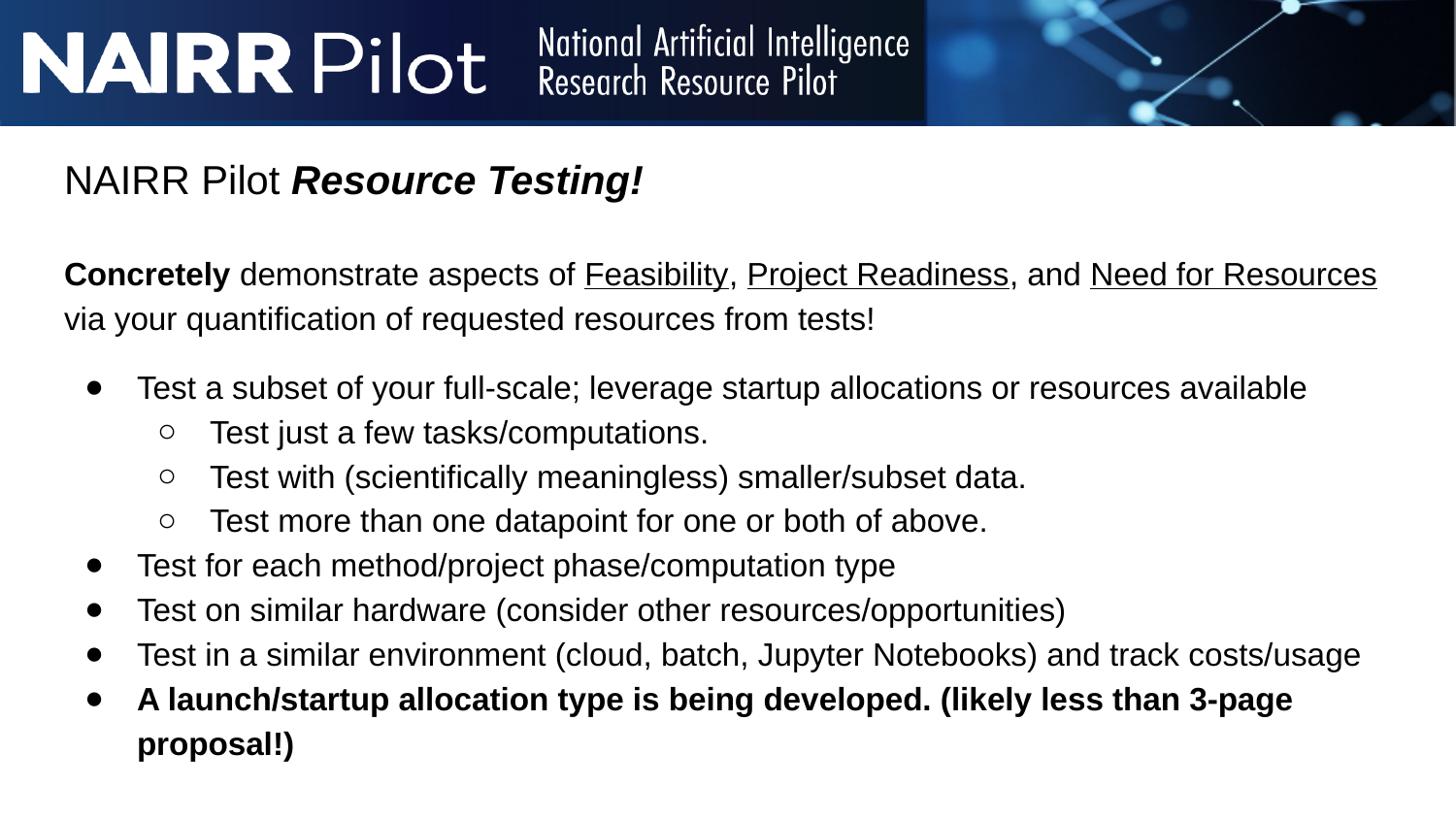

# NAIRR Pilot Resource Testing!
Concretely demonstrate aspects of Feasibility, Project Readiness, and Need for Resources via your quantification of requested resources from tests!
Test a subset of your full-scale; leverage startup allocations or resources available
Test just a few tasks/computations.
Test with (scientifically meaningless) smaller/subset data.
Test more than one datapoint for one or both of above.
Test for each method/project phase/computation type
Test on similar hardware (consider other resources/opportunities)
Test in a similar environment (cloud, batch, Jupyter Notebooks) and track costs/usage
A launch/startup allocation type is being developed. (likely less than 3-page proposal!)